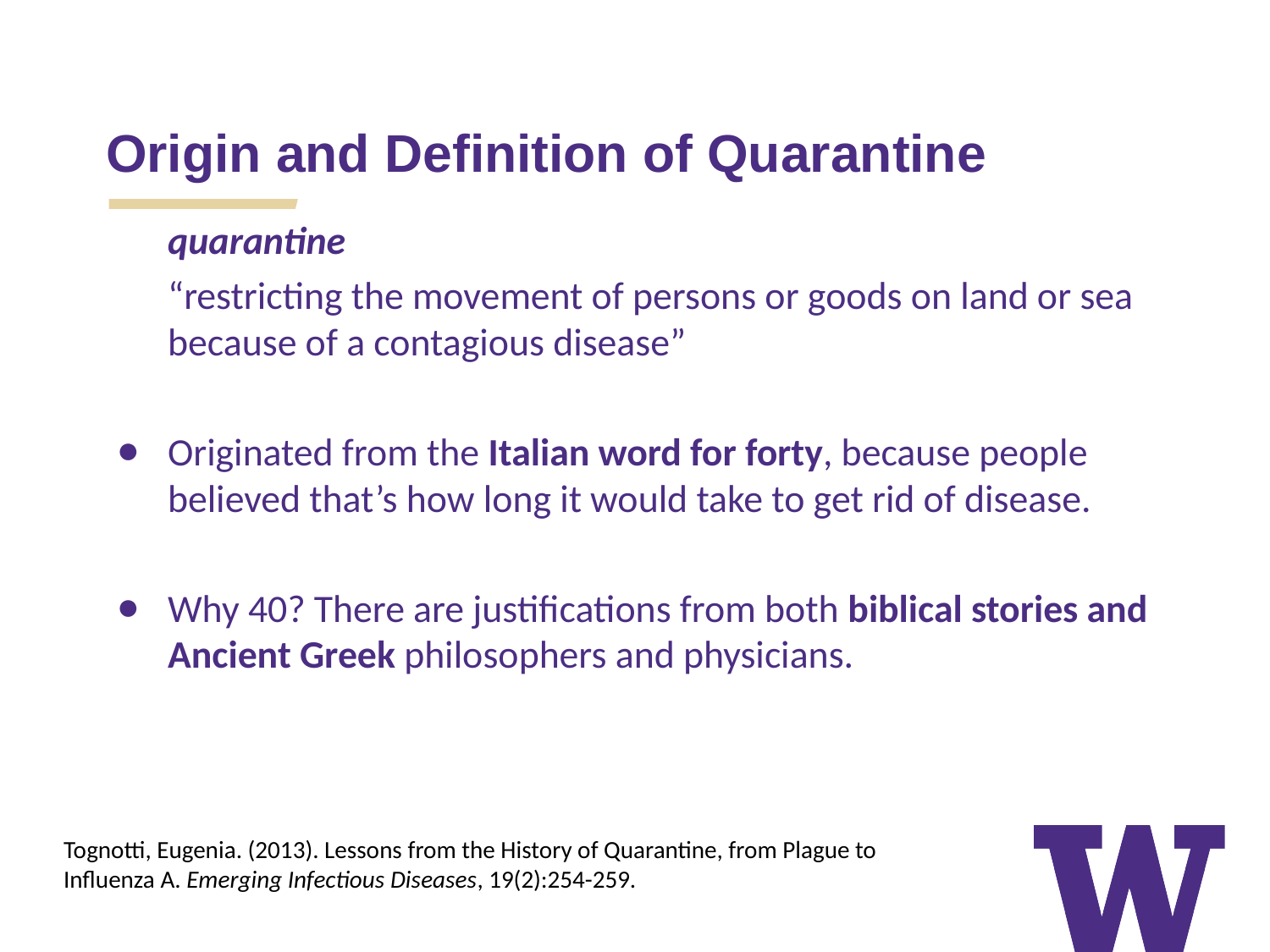

# Origin and Definition of Quarantine
quarantine
“restricting the movement of persons or goods on land or sea because of a contagious disease”

Originated from the Italian word for forty, because people believed that’s how long it would take to get rid of disease.

Why 40? There are justifications from both biblical stories and Ancient Greek philosophers and physicians.
Tognotti, Eugenia. (2013). Lessons from the History of Quarantine, from Plague to Influenza A. Emerging Infectious Diseases, 19(2):254-259.